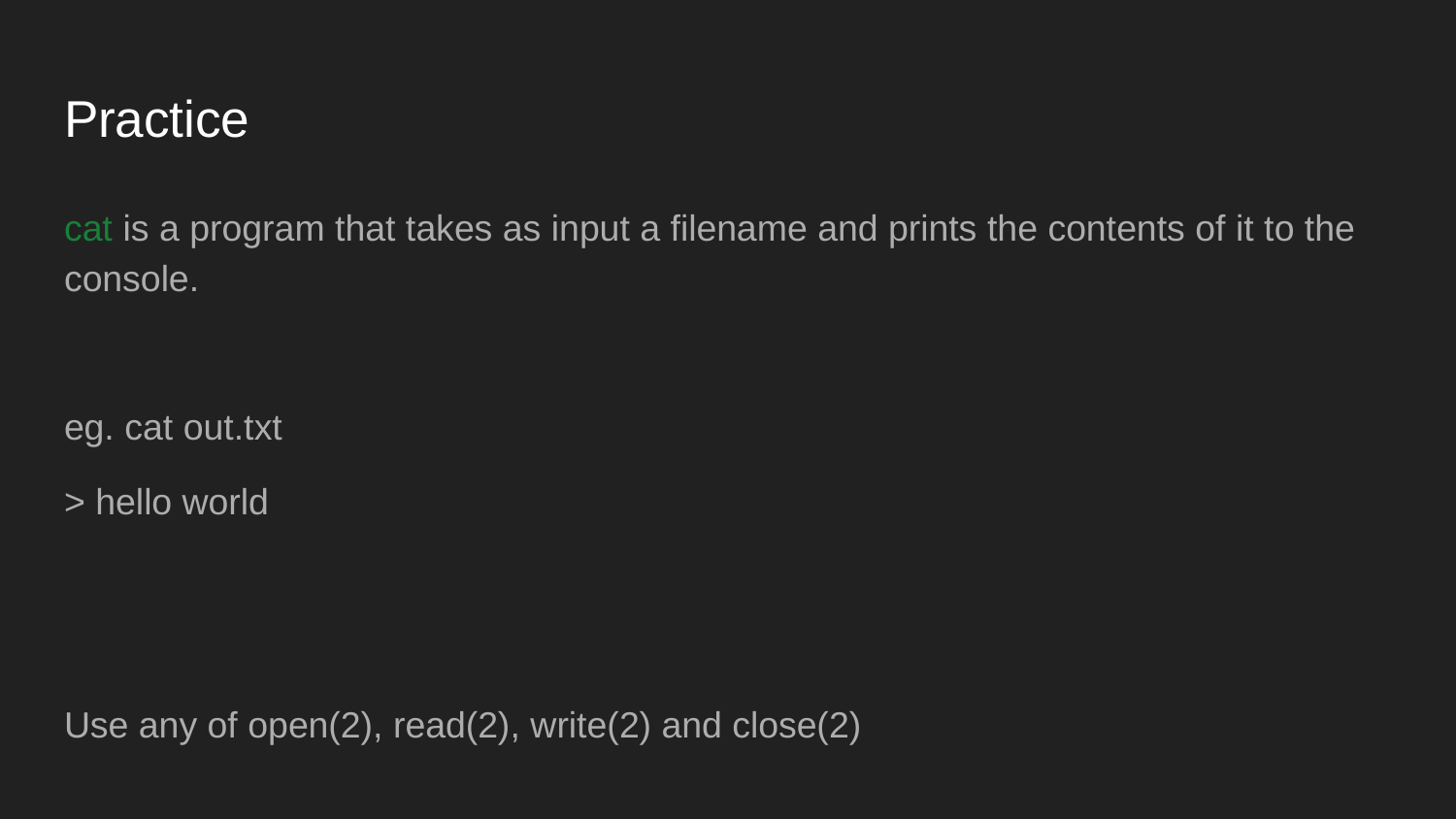

# Practice
cat is a program that takes as input a filename and prints the contents of it to the console.

eg. cat out.txt
> hello world

Use any of open(2), read(2), write(2) and close(2)